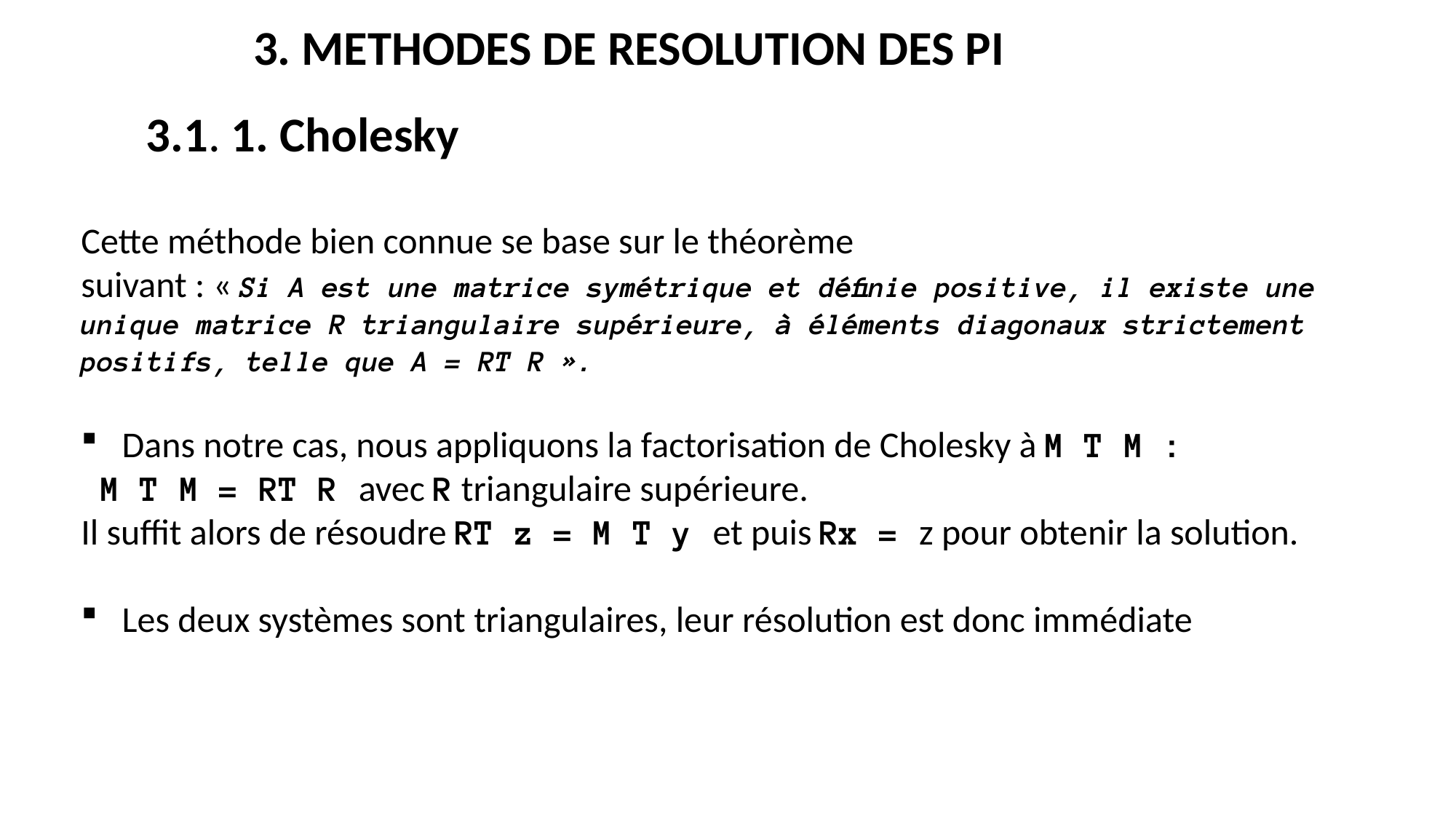

3. METHODES DE RESOLUTION DES PI
3.1. 1. Cholesky
Cette méthode bien connue se base sur le théorème
suivant : « Si A est une matrice symétrique et déﬁnie positive, il existe une unique matrice R triangulaire supérieure, à éléments diagonaux strictement positifs, telle que A = RT R ».

Dans notre cas, nous appliquons la factorisation de Cholesky à M T M :
 M T M = RT R avec R triangulaire supérieure.
Il suﬃt alors de résoudre RT z = M T y et puis Rx = z pour obtenir la solution.

Les deux systèmes sont triangulaires, leur résolution est donc immédiate